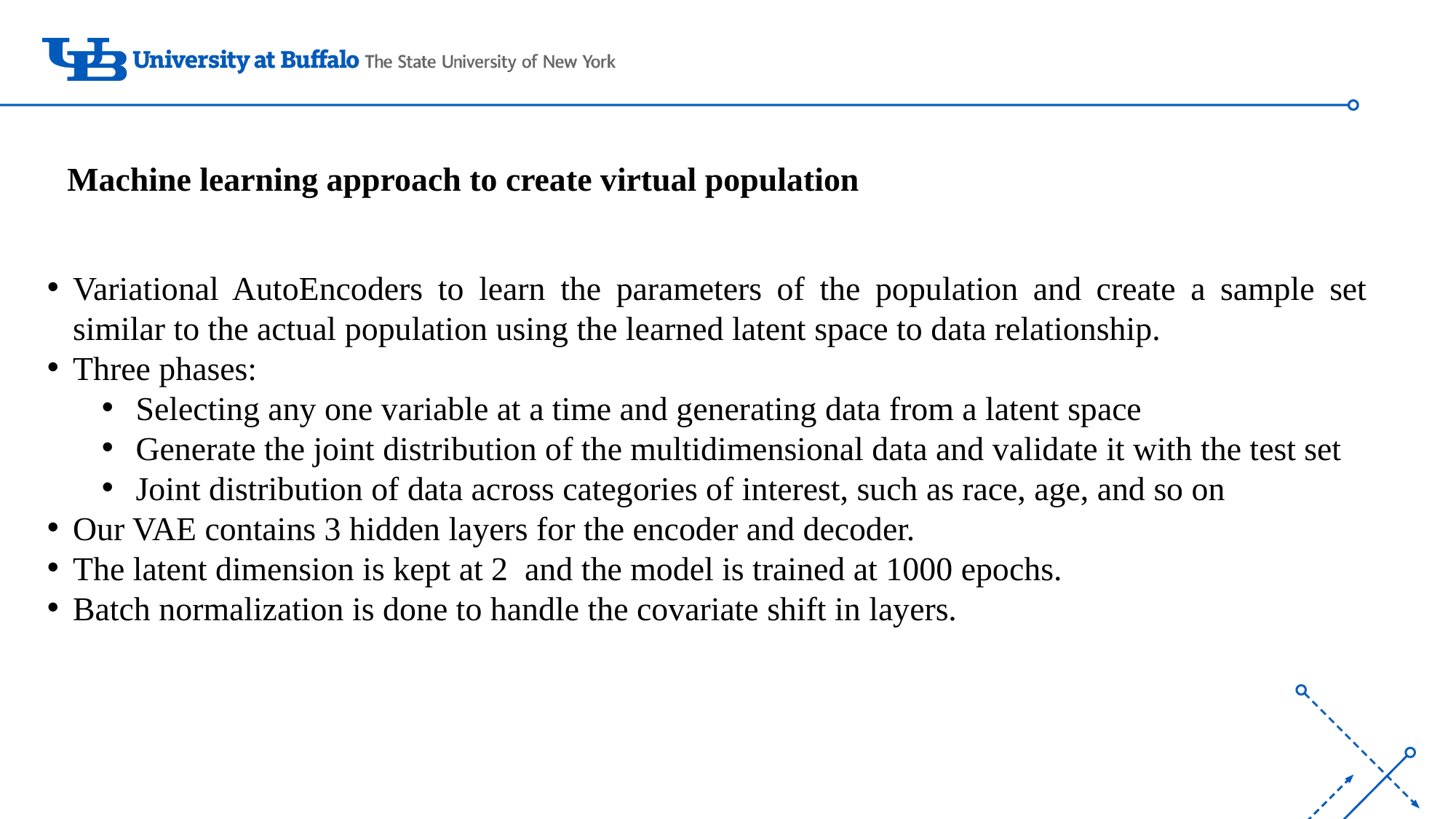

Machine learning approach to create virtual population
Variational AutoEncoders to learn the parameters of the population and create a sample set similar to the actual population using the learned latent space to data relationship.
Three phases:
Selecting any one variable at a time and generating data from a latent space
Generate the joint distribution of the multidimensional data and validate it with the test set
Joint distribution of data across categories of interest, such as race, age, and so on
Our VAE contains 3 hidden layers for the encoder and decoder.
The latent dimension is kept at 2  and the model is trained at 1000 epochs.
Batch normalization is done to handle the covariate shift in layers.